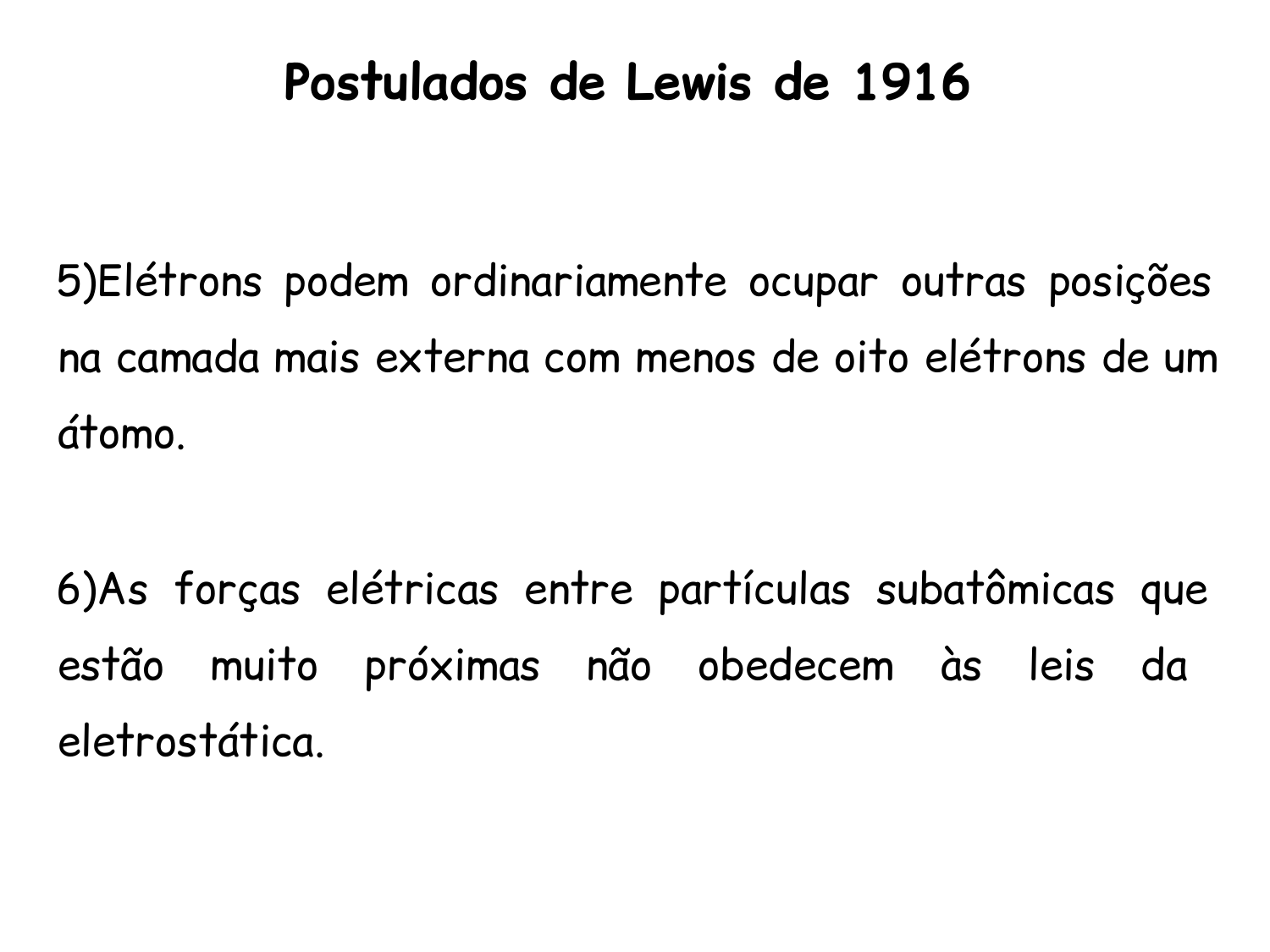

# Postulados de Lewis de 1916
Elétrons podem ordinariamente ocupar outras posições  na camada mais externa com menos de oito elétrons de um  átomo.

As forças elétricas entre partículas subatômicas que  estão muito próximas não obedecem às leis da  eletrostática.